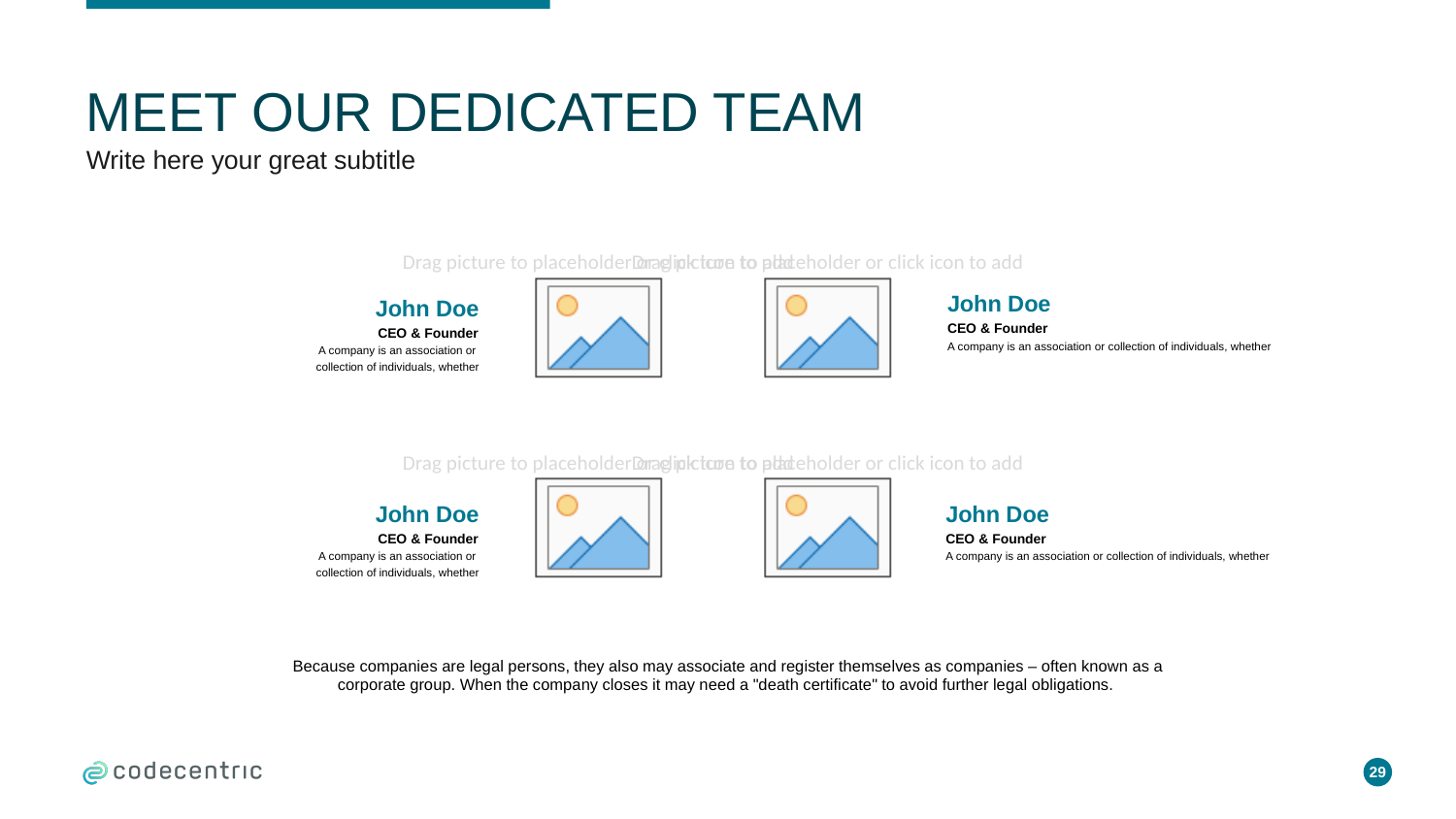

# MEET OUR DEDICATED TEAM
Write here your great subtitle

John Doe
CEO & Founder
A company is an association or collection of individuals, whether
John Doe
CEO & Founder
A company is an association or
collection of individuals, whether

John Doe
CEO & Founder
A company is an association or
collection of individuals, whether

John Doe
CEO & Founder
A company is an association or collection of individuals, whether

Because companies are legal persons, they also may associate and register themselves as companies – often known as a corporate group. When the company closes it may need a "death certificate" to avoid further legal obligations.
29